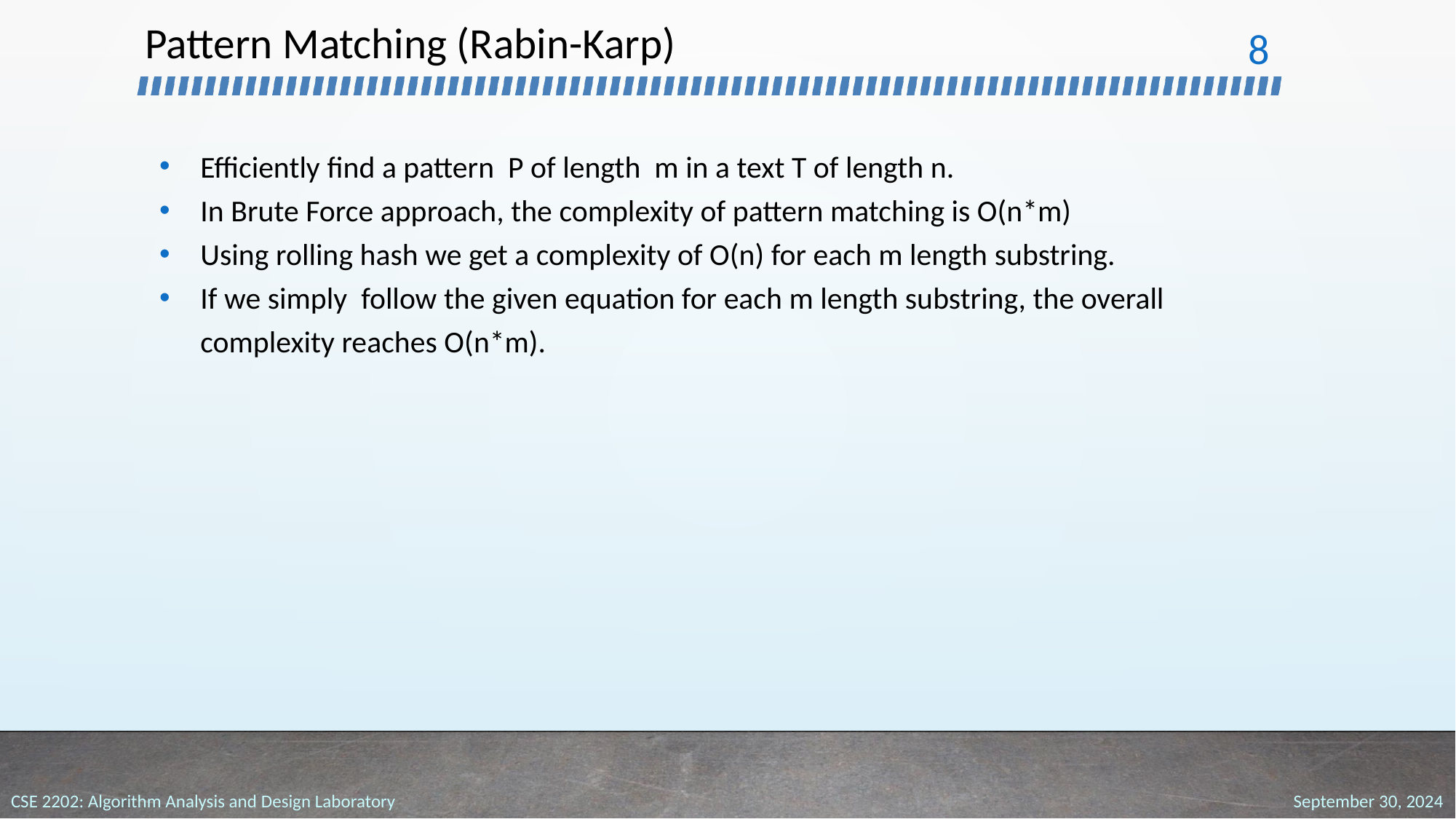

# Pattern Matching (Rabin-Karp)

8

Efficiently find a pattern  P of length  m in a text T of length n.
In Brute Force approach, the complexity of pattern matching is O(n*m)
Using rolling hash we get a complexity of O(n) for each m length substring.
If we simply  follow the given equation for each m length substring, the overall complexity reaches O(n*m).

September 30, 2024
CSE 2202: Algorithm Analysis and Design Laboratory